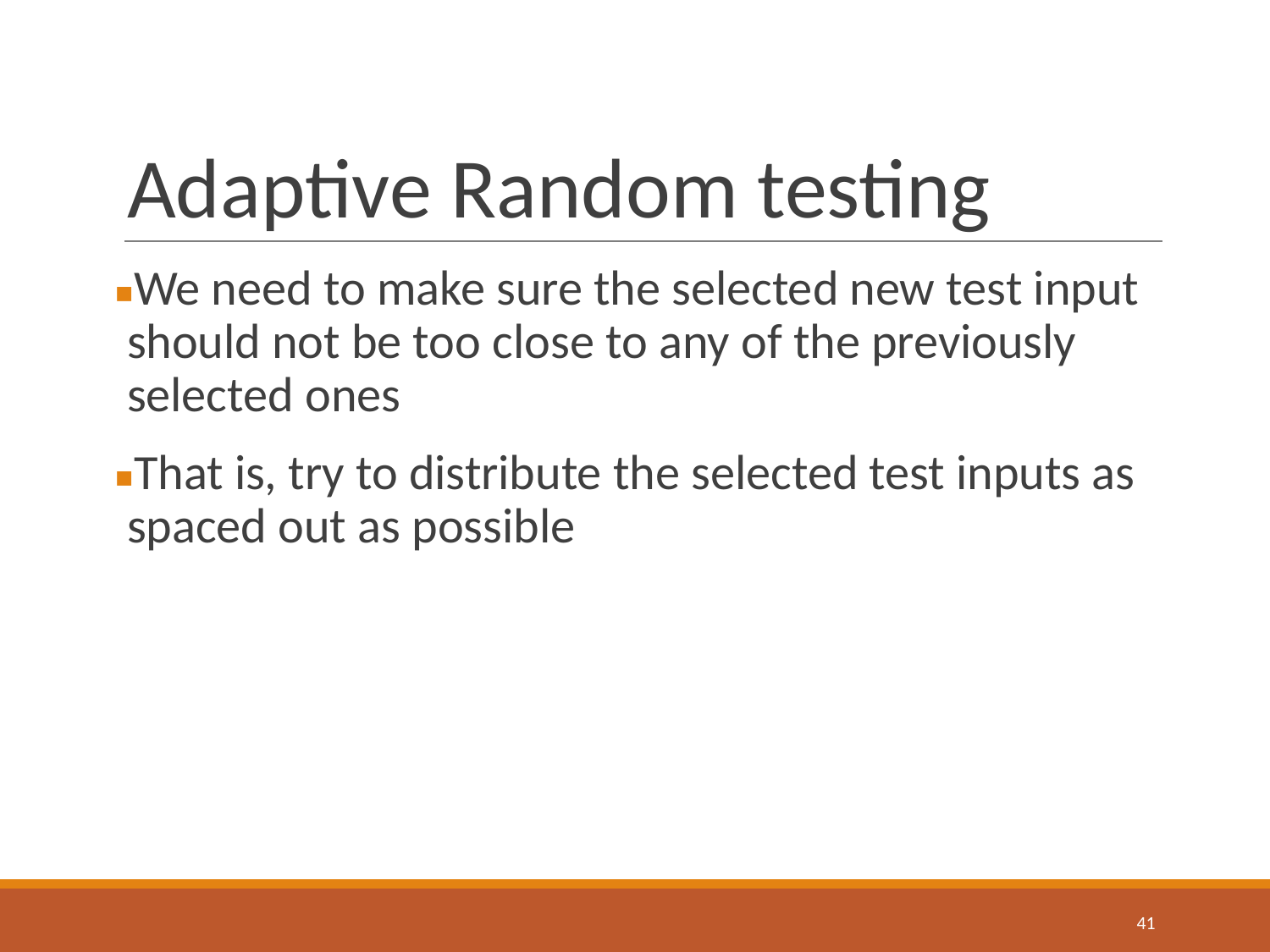

# Adaptive Random testing
We need to make sure the selected new test input should not be too close to any of the previously selected ones
That is, try to distribute the selected test inputs as spaced out as possible

41